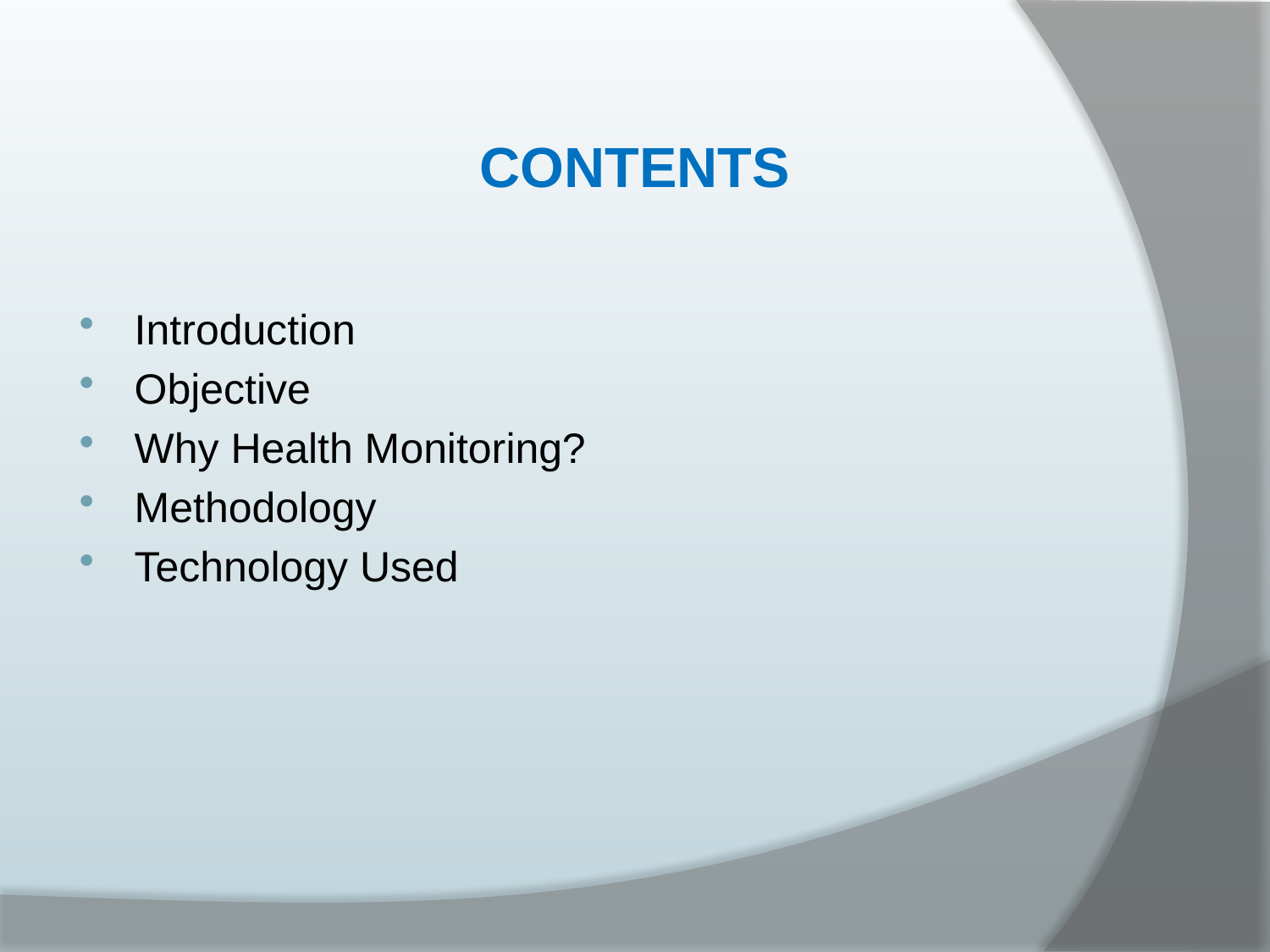

# CONTENTS
Introduction
Objective
Why Health Monitoring?
Methodology
Technology Used